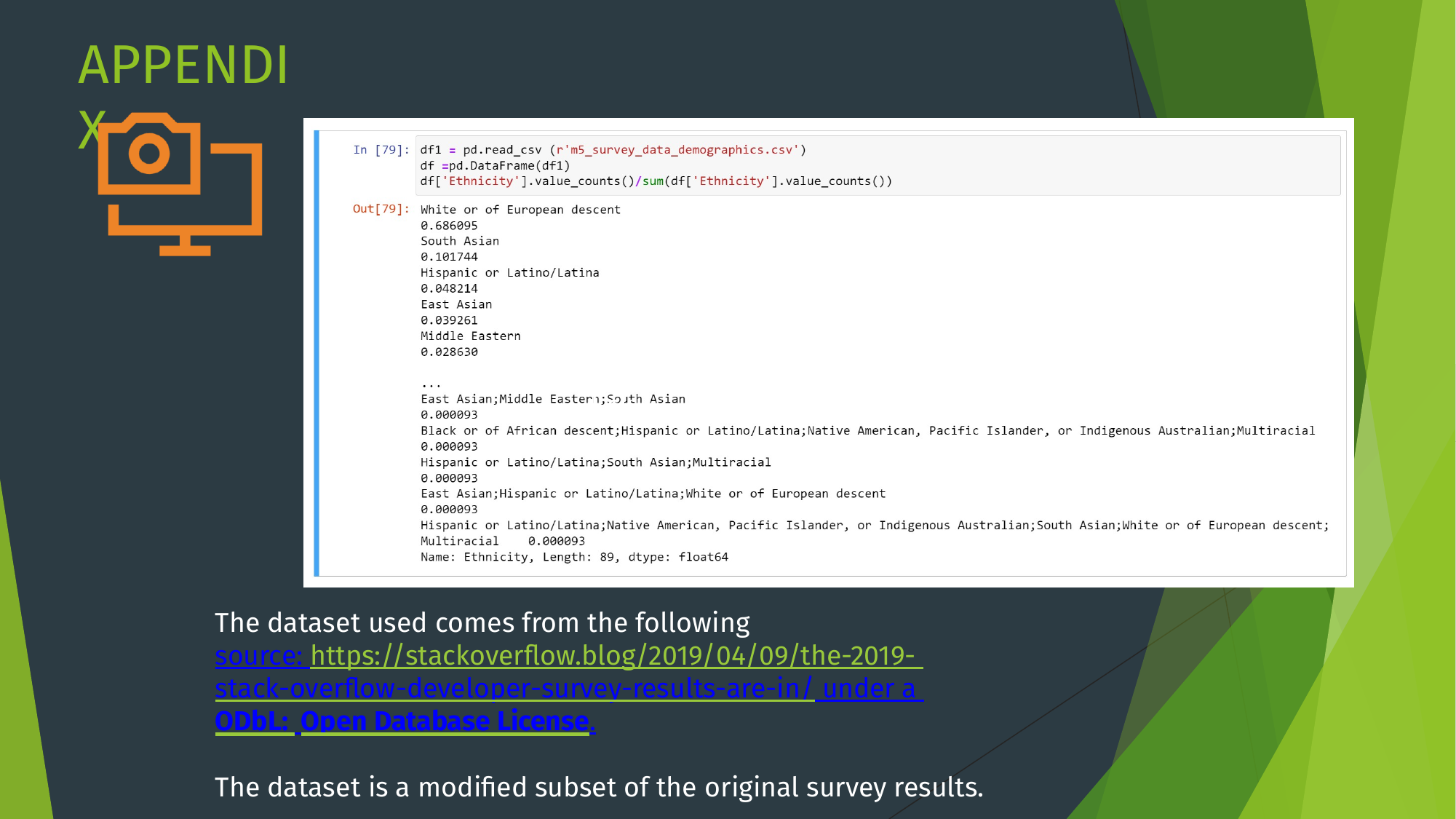

# APPENDIX

l ck
The dataset used comes from the following
source: https://stackoverflow.blog/2019/04/09/the-2019-  stack-overflow-developer-survey-results-are-in/ under a ODbL:  Open Database License.

The dataset is a modified subset of the original survey results.